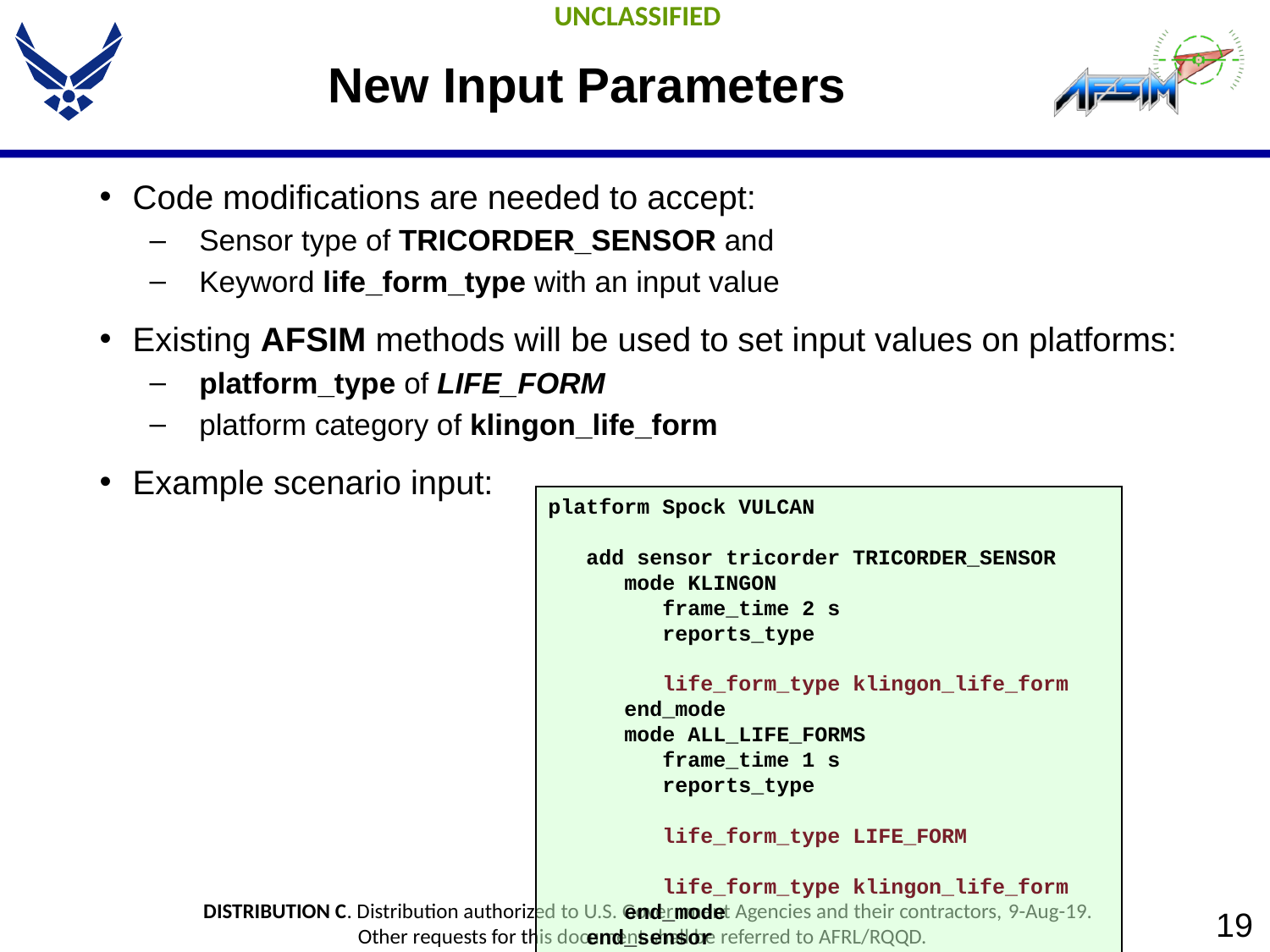

# New Input Parameters
Code modifications are needed to accept:
Sensor type of TRICORDER_SENSOR and
Keyword life_form_type with an input value
Existing AFSIM methods will be used to set input values on platforms:
platform_type of LIFE_FORM
platform category of klingon_life_form
Example scenario input:

platform Spock VULCAN
   add sensor tricorder TRICORDER_SENSOR
      mode KLINGON
         frame_time 2 s
         reports_type
         life_form_type klingon_life_form
      end_mode
      mode ALL_LIFE_FORMS
         frame_time 1 s
         reports_type
         life_form_type LIFE_FORM
         life_form_type klingon_life_form
      end_mode
   end_sensor
end_platform